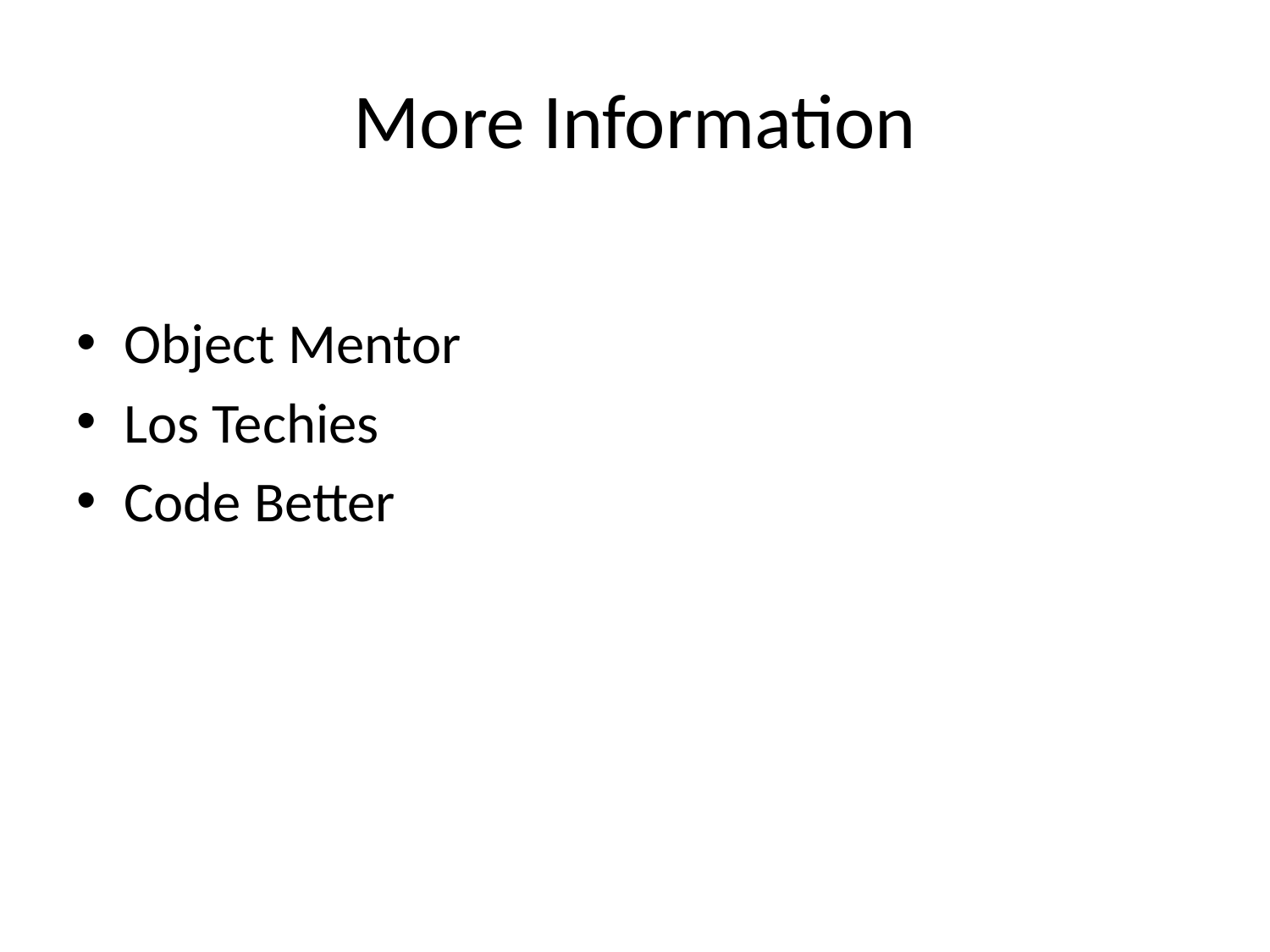

# More Information

Object Mentor
Los Techies
Code Better